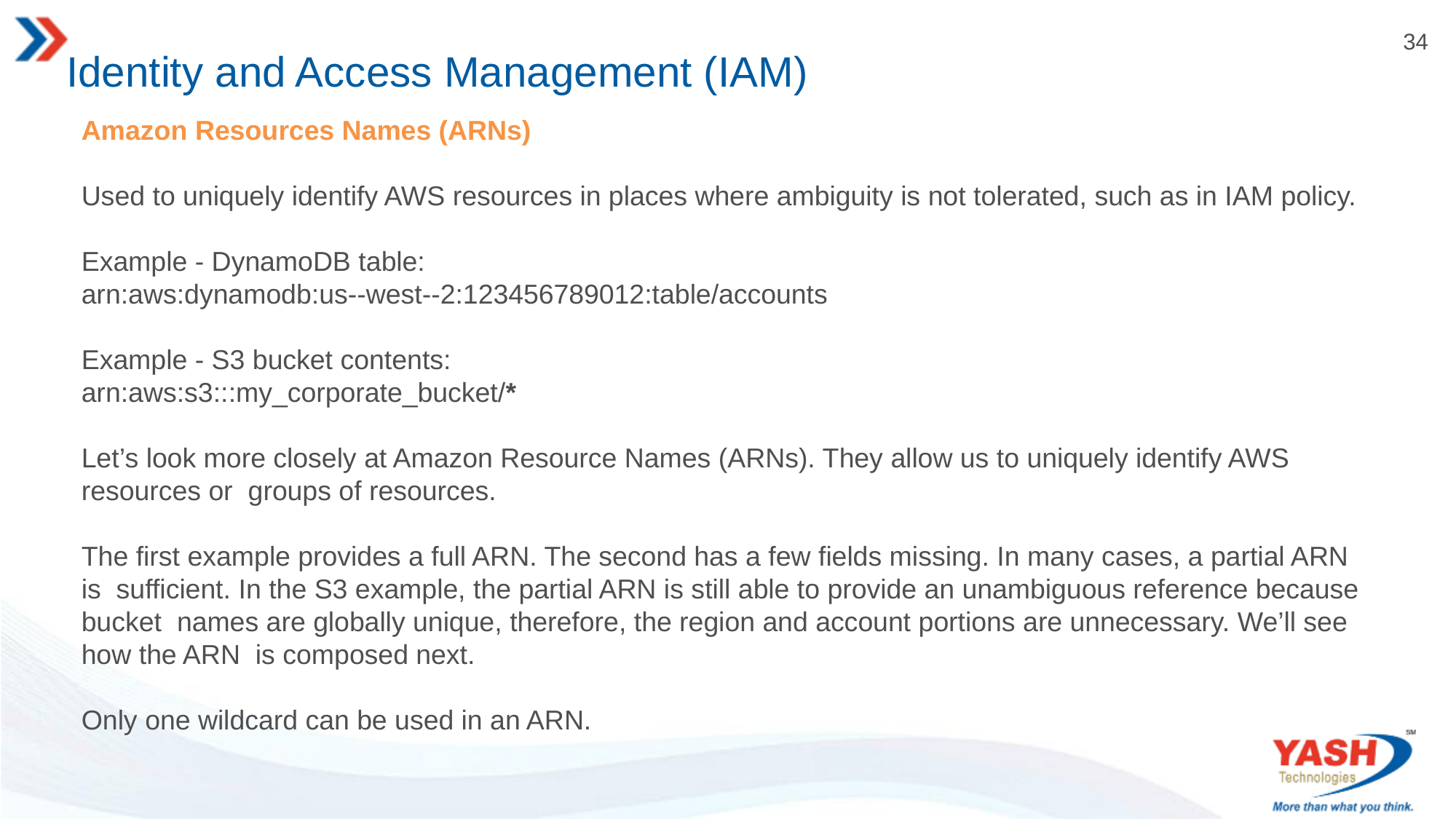

# Identity and Access Management (IAM)
Amazon Resources Names (ARNs)
Used to uniquely identify AWS resources in places where ambiguity is not tolerated, such as in IAM policy.
Example - DynamoDB table:
arn:aws:dynamodb:us-­‐west-­‐2:123456789012:table/accounts
Example - S3 bucket contents:
arn:aws:s3:::my_corporate_bucket/*
Let’s look more closely at Amazon Resource Names (ARNs). They allow us to uniquely identify AWS resources or  groups of resources.
The first example provides a full ARN. The second has a few fields missing. In many cases, a partial ARN is  sufficient. In the S3 example, the partial ARN is still able to provide an unambiguous reference because bucket  names are globally unique, therefore, the region and account portions are unnecessary. We’ll see how the ARN  is composed next.
Only one wildcard can be used in an ARN.